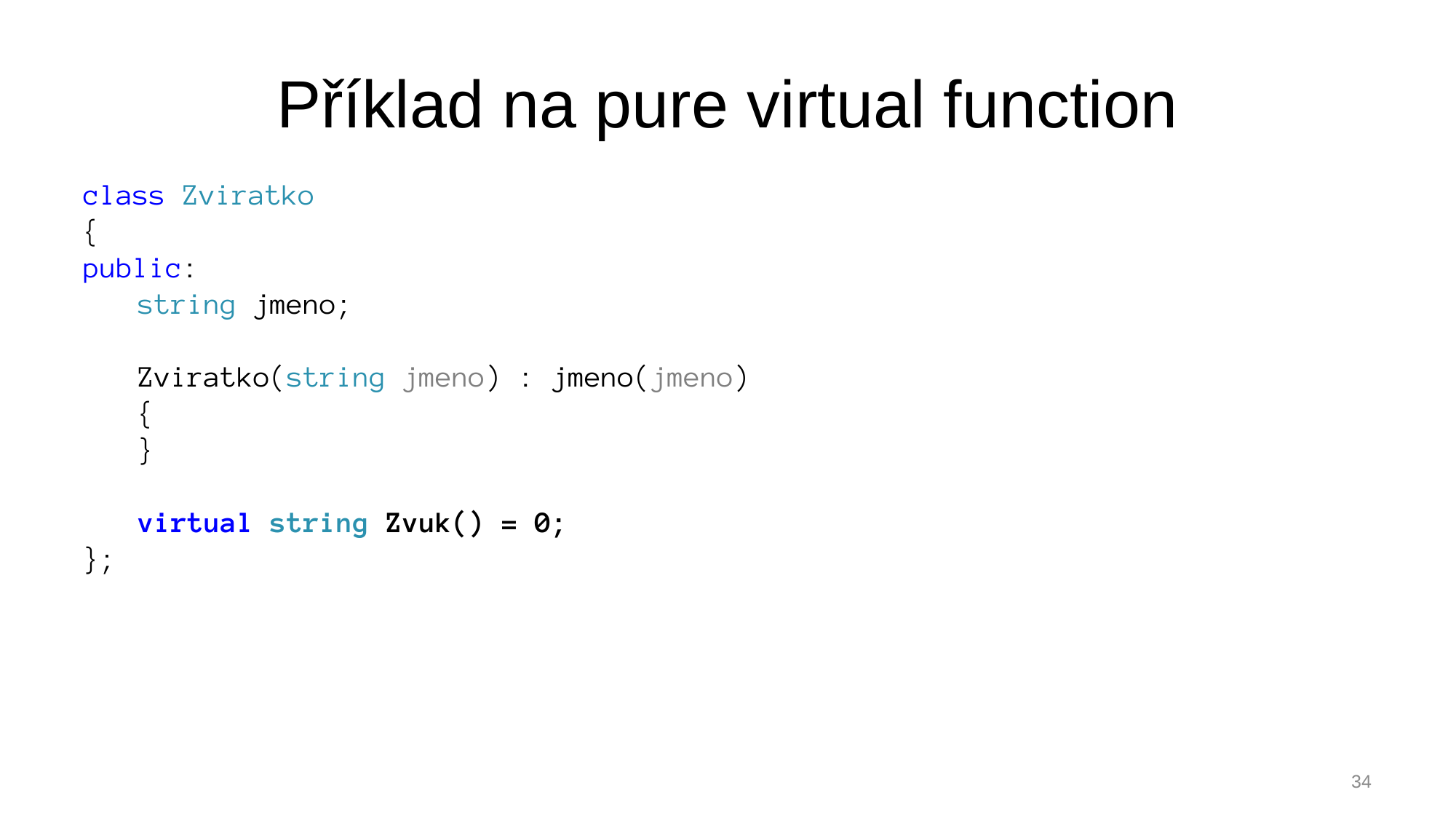

# Příklad na pure virtual function
class Zviratko
{
public:
string jmeno;

Zviratko(string jmeno) : jmeno(jmeno)
{
}

virtual string Zvuk() = 0;
};
34